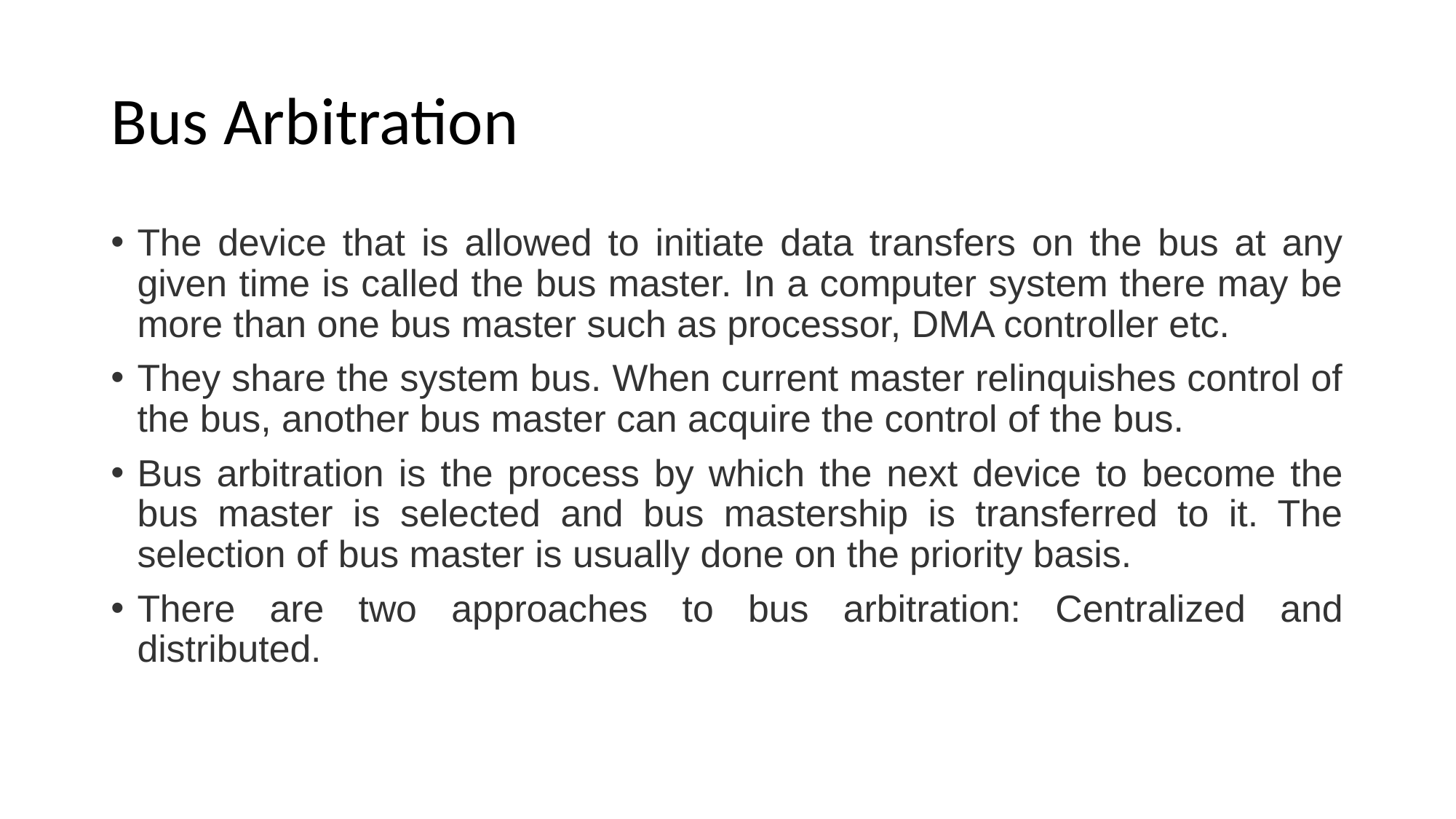

# Bus Arbitration
The device that is allowed to initiate data transfers on the bus at any given time is called the bus master. In a computer system there may be more than one bus master such as processor, DMA controller etc.
They share the system bus. When current master relinquishes control of the bus, another bus master can acquire the control of the bus.
Bus arbitration is the process by which the next device to become the bus master is selected and bus mastership is transferred to it. The selection of bus master is usually done on the priority basis.
There are two approaches to bus arbitration: Centralized and distributed.